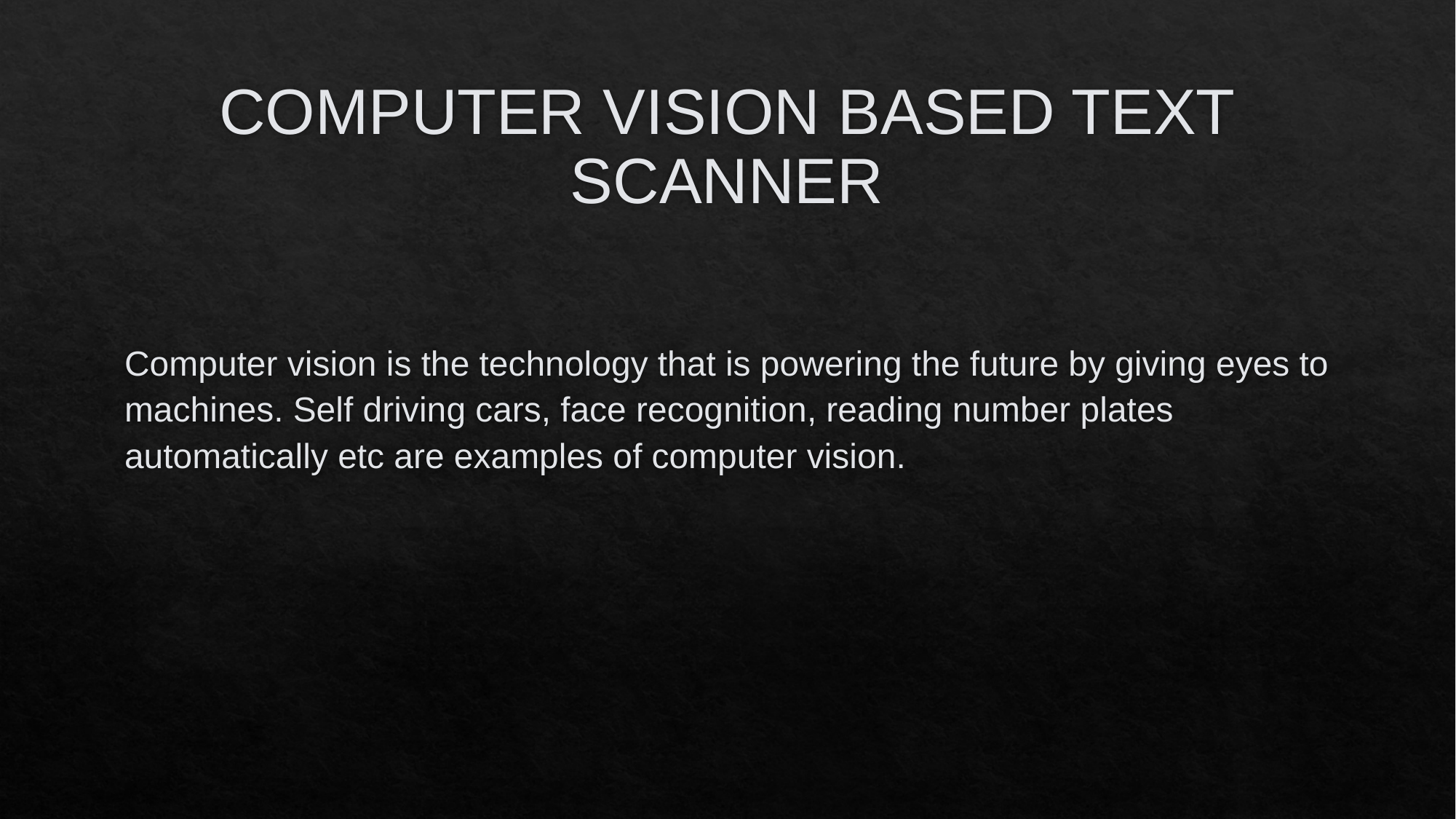

# COMPUTER VISION BASED TEXT SCANNER
Computer vision is the technology that is powering the future by giving eyes to machines. Self driving cars, face recognition, reading number plates automatically etc are examples of computer vision.